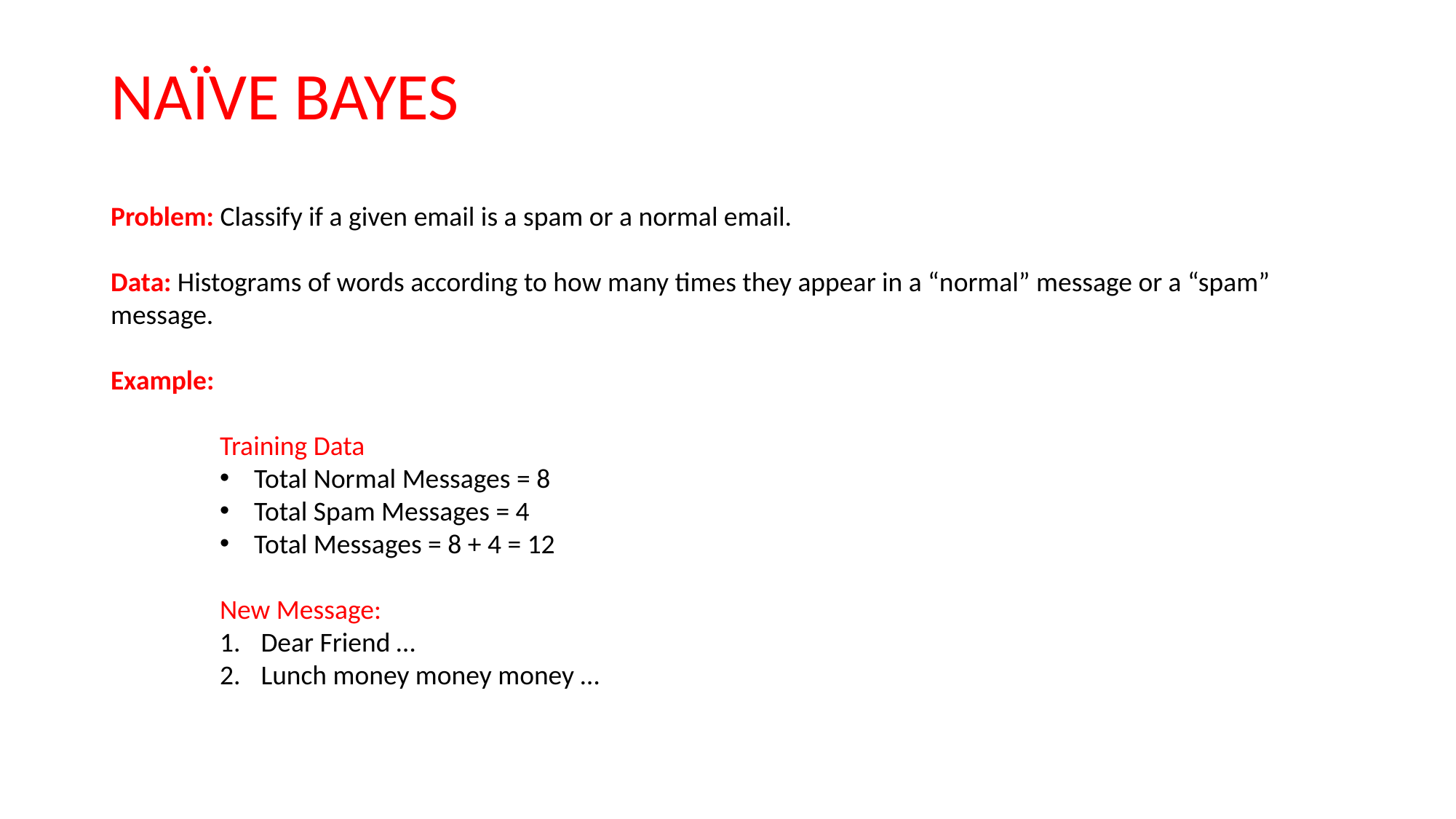

# NAÏVE BAYES
Problem: Classify if a given email is a spam or a normal email.

Data: Histograms of words according to how many times they appear in a “normal” message or a “spam” message.

Example:

	Training Data
Total Normal Messages = 8
Total Spam Messages = 4
Total Messages = 8 + 4 = 12

	New Message:
Dear Friend …
Lunch money money money …